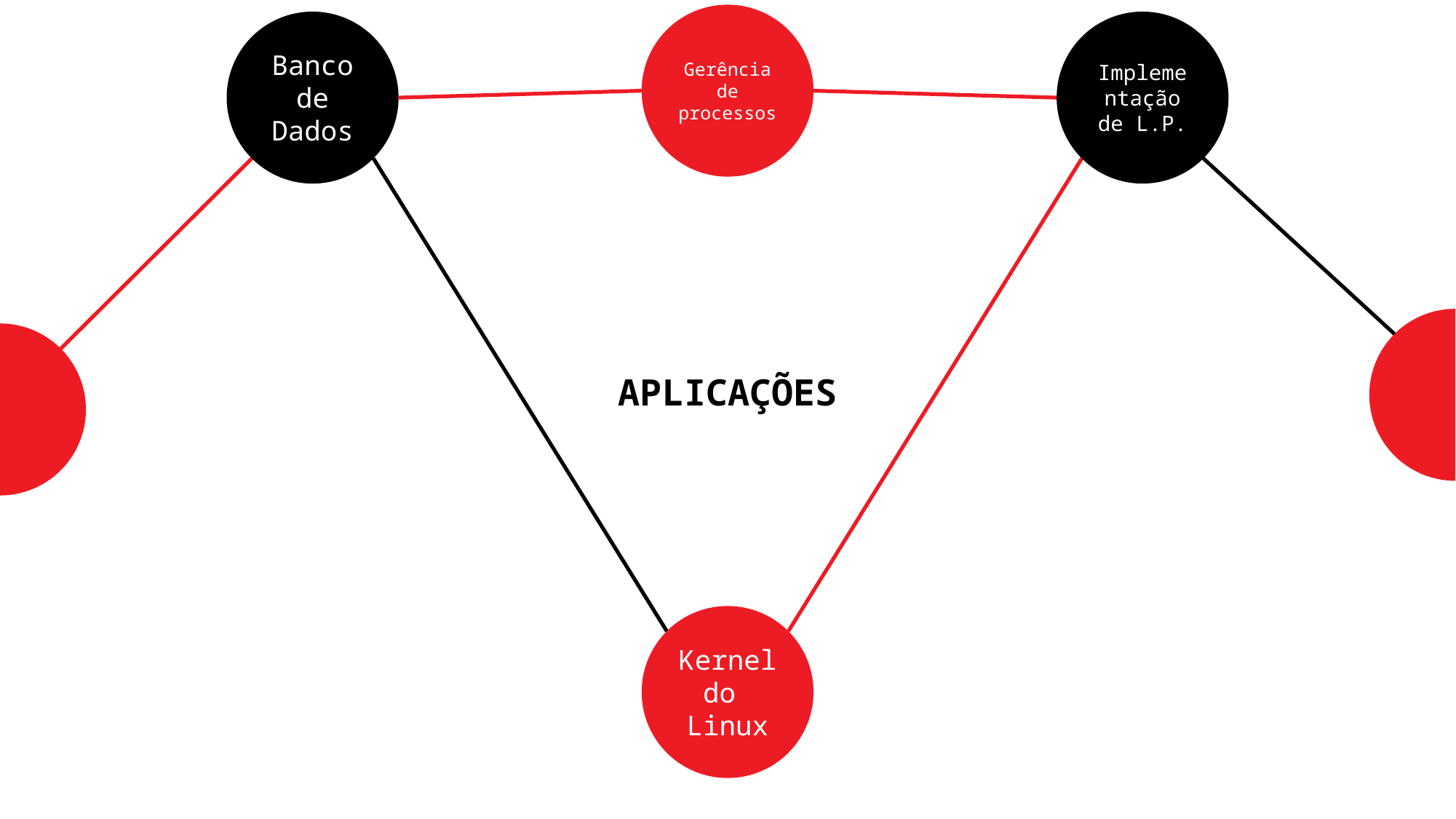

Gerência de processos
Banco de Dados
Implementação de L.P.

APLICAÇÕES
Kernel do
Linux